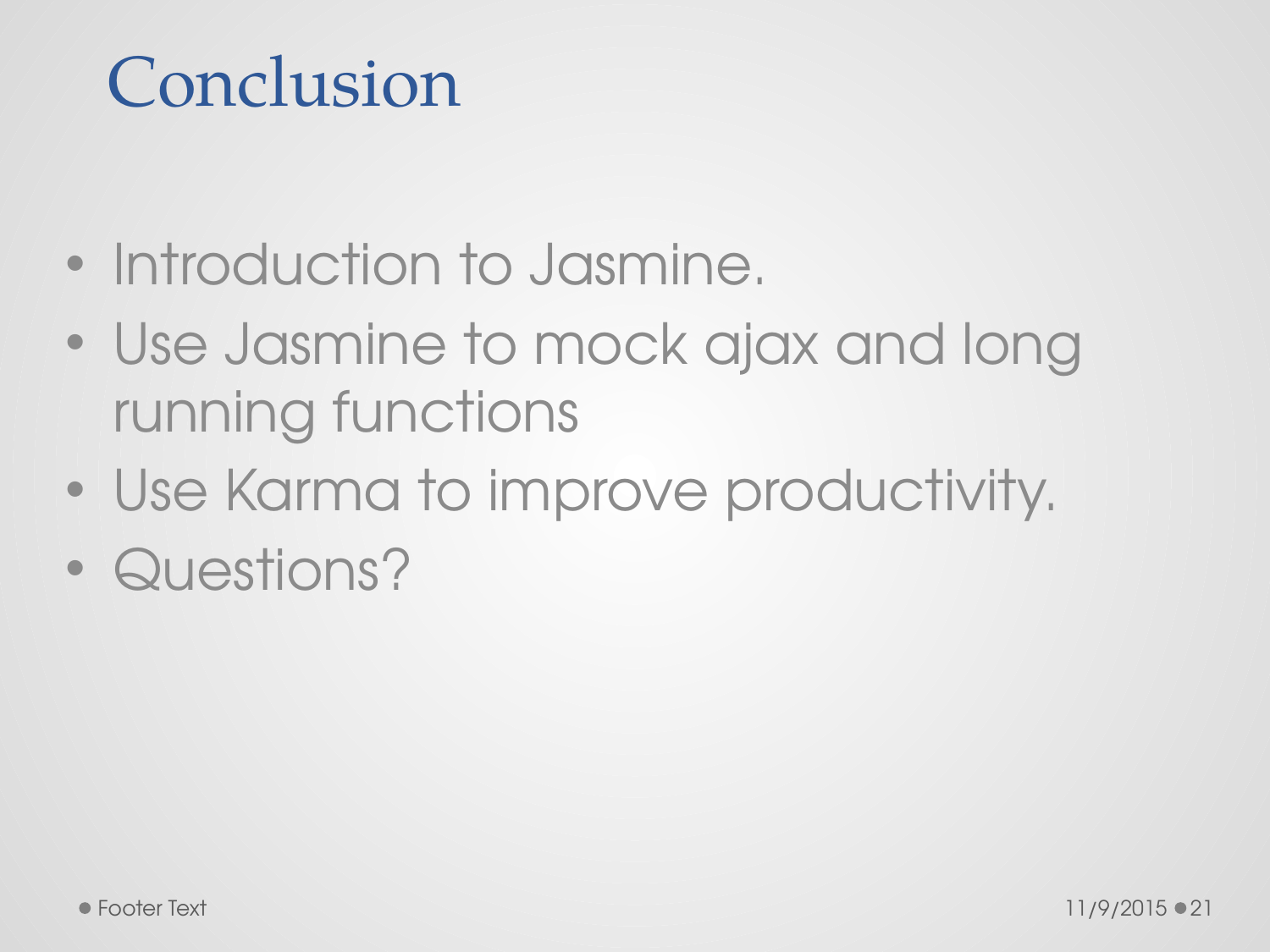

# Conclusion
Introduction to Jasmine.
Use Jasmine to mock ajax and long running functions
Use Karma to improve productivity.
Questions?

Footer Text
11/9/2015
21